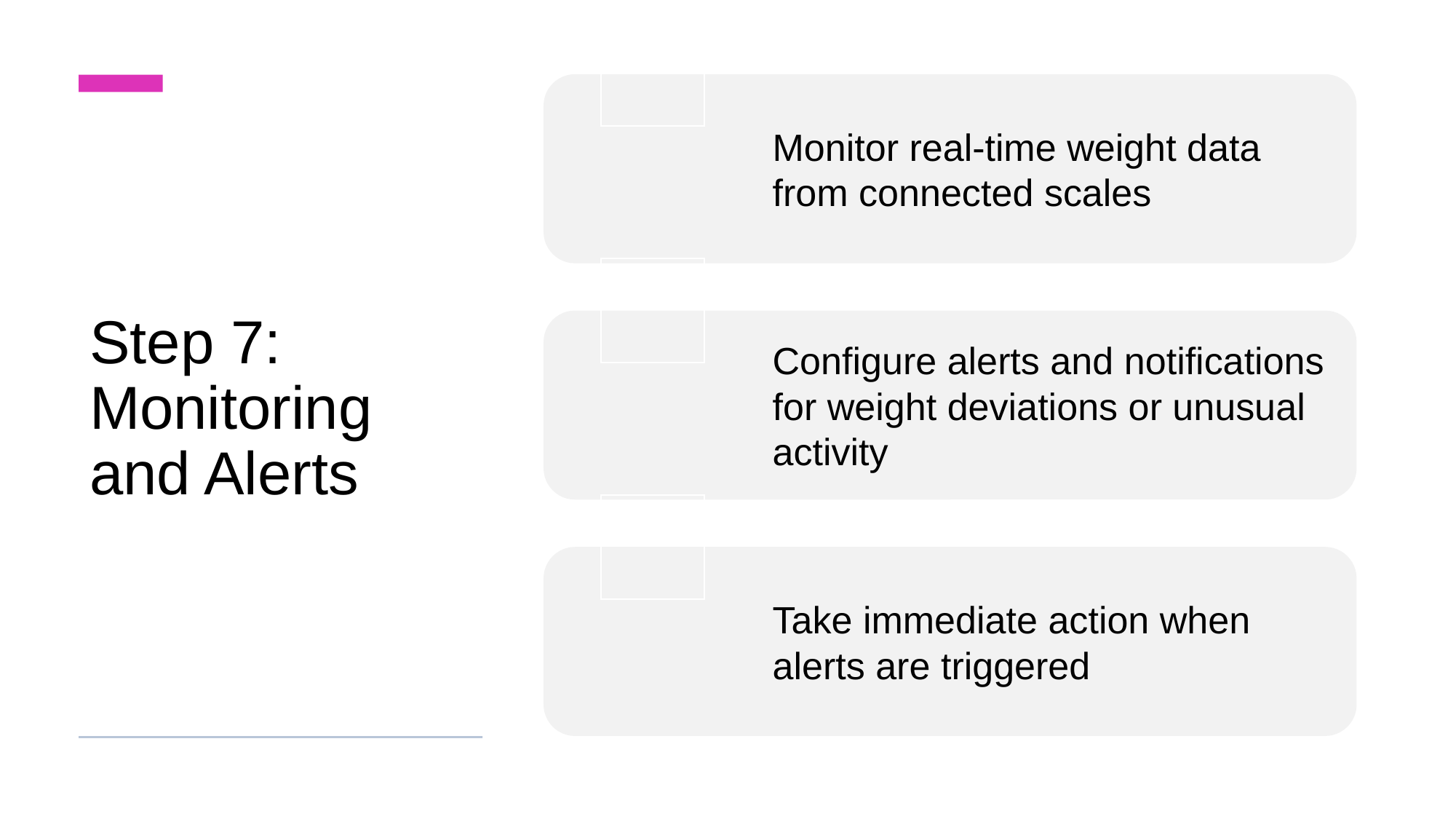

Monitor real-time weight data from connected scales
Configure alerts and notifications for weight deviations or unusual activity
Take immediate action when alerts are triggered
# Step 7: Monitoring and Alerts